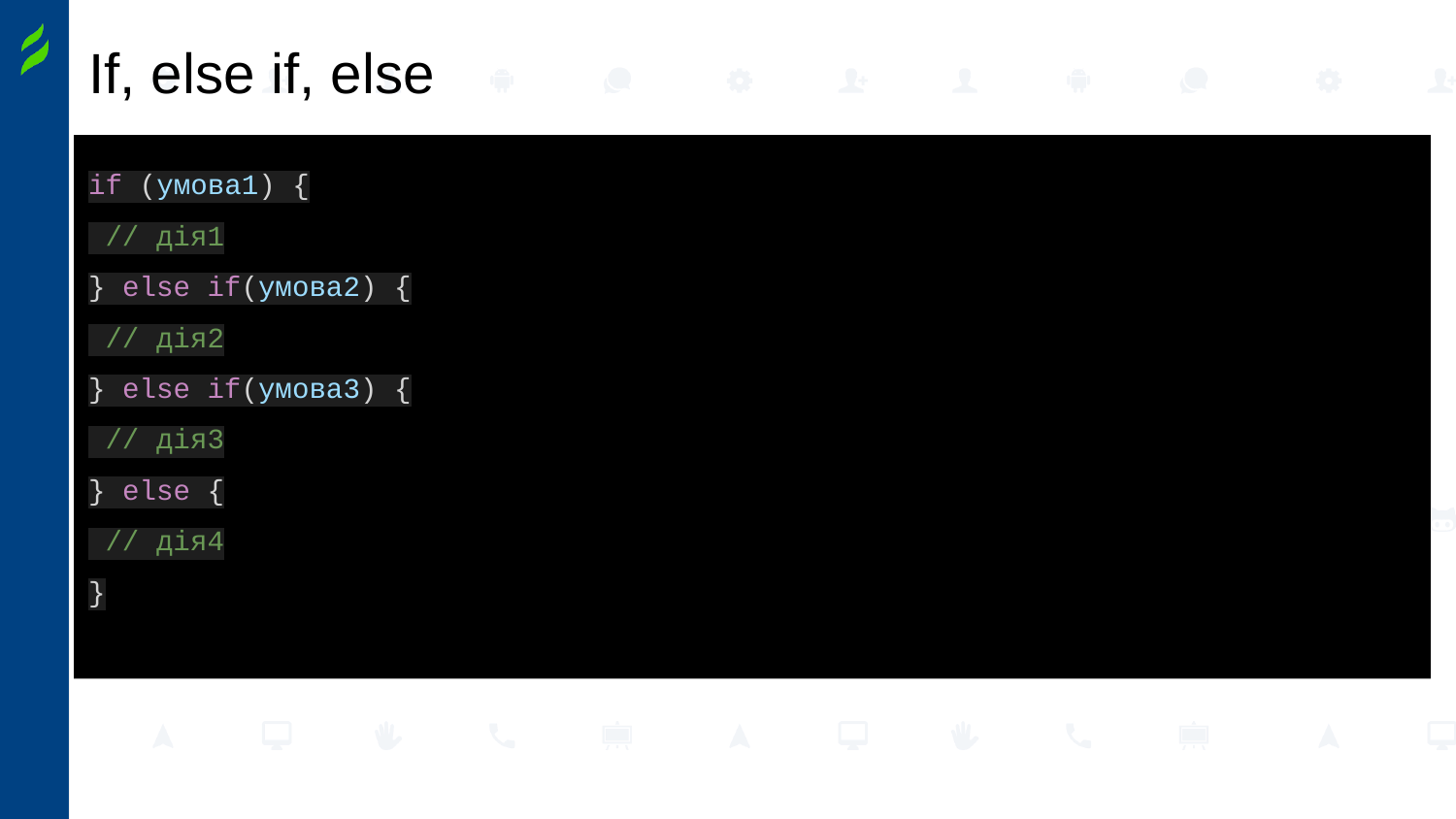

# If, else if, else
if (умова1) {
 // дія1
} else if(умова2) {
 // дія2
} else if(умова3) {
 // дія3
} else {
 // дія4
}